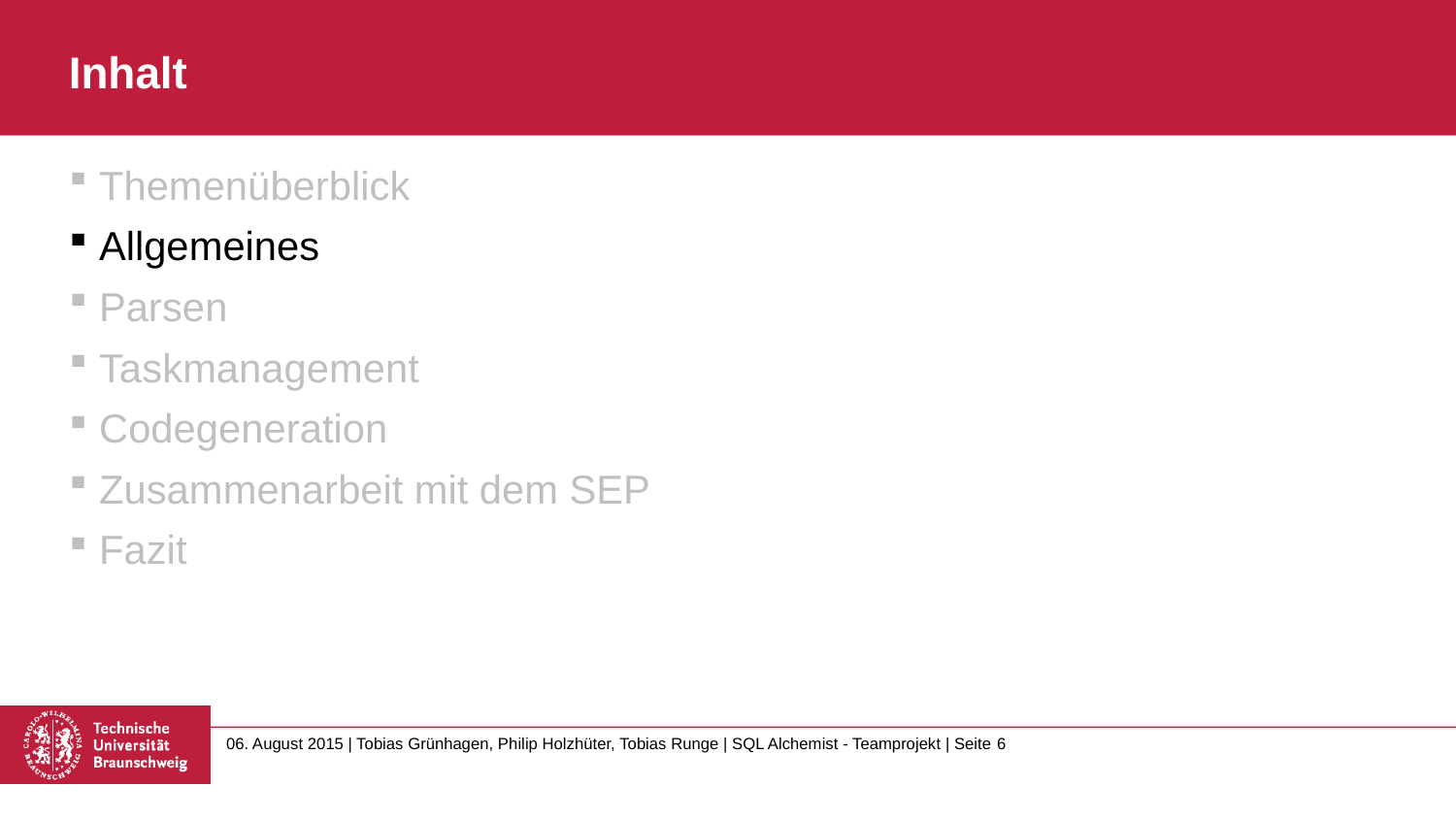

# Inhalt
Themenüberblick
Allgemeines
Parsen
Taskmanagement
Codegeneration
Zusammenarbeit mit dem SEP
Fazit